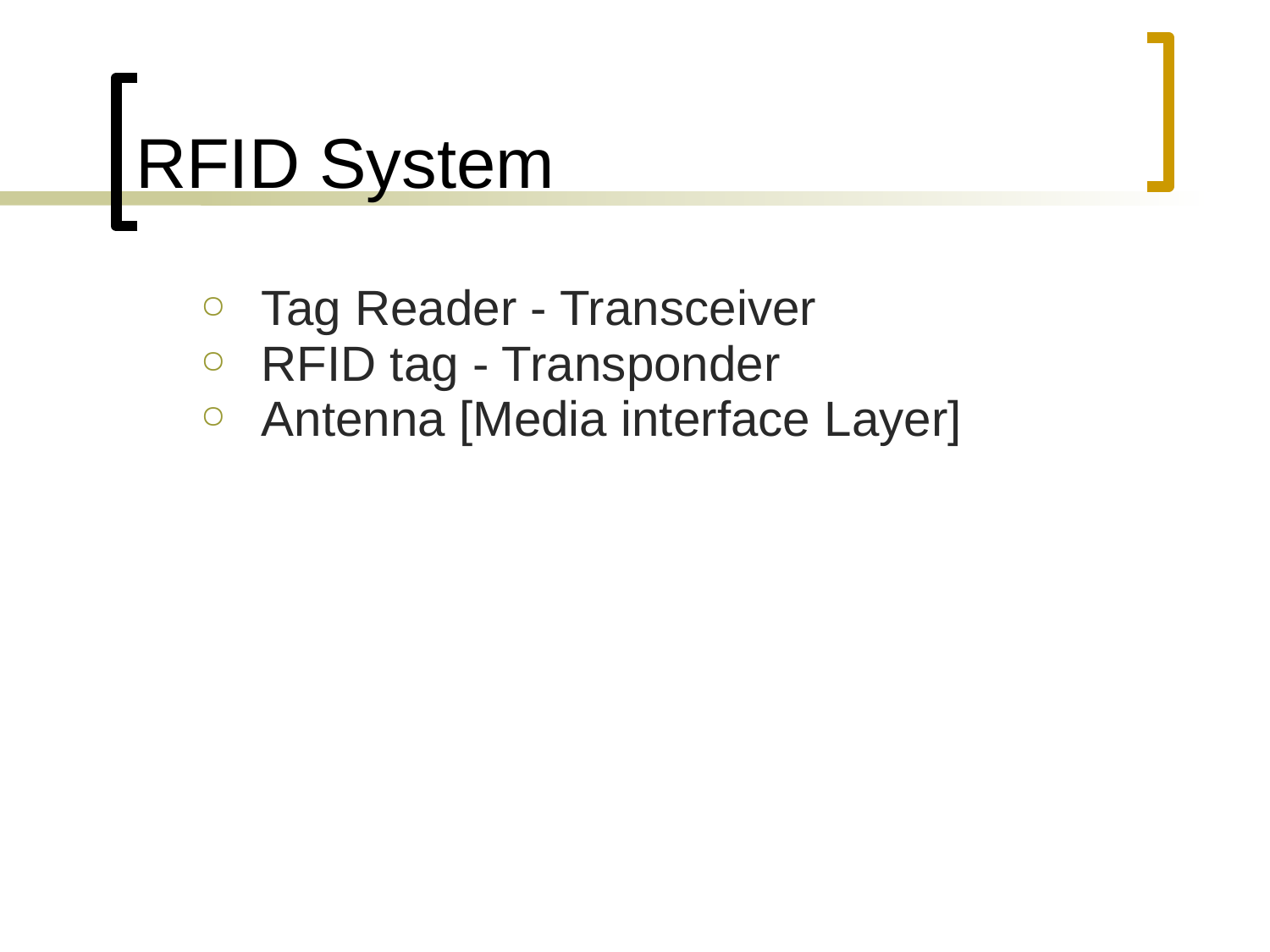

RFID System
Tag Reader - Transceiver
RFID tag - Transponder
Antenna [Media interface Layer]